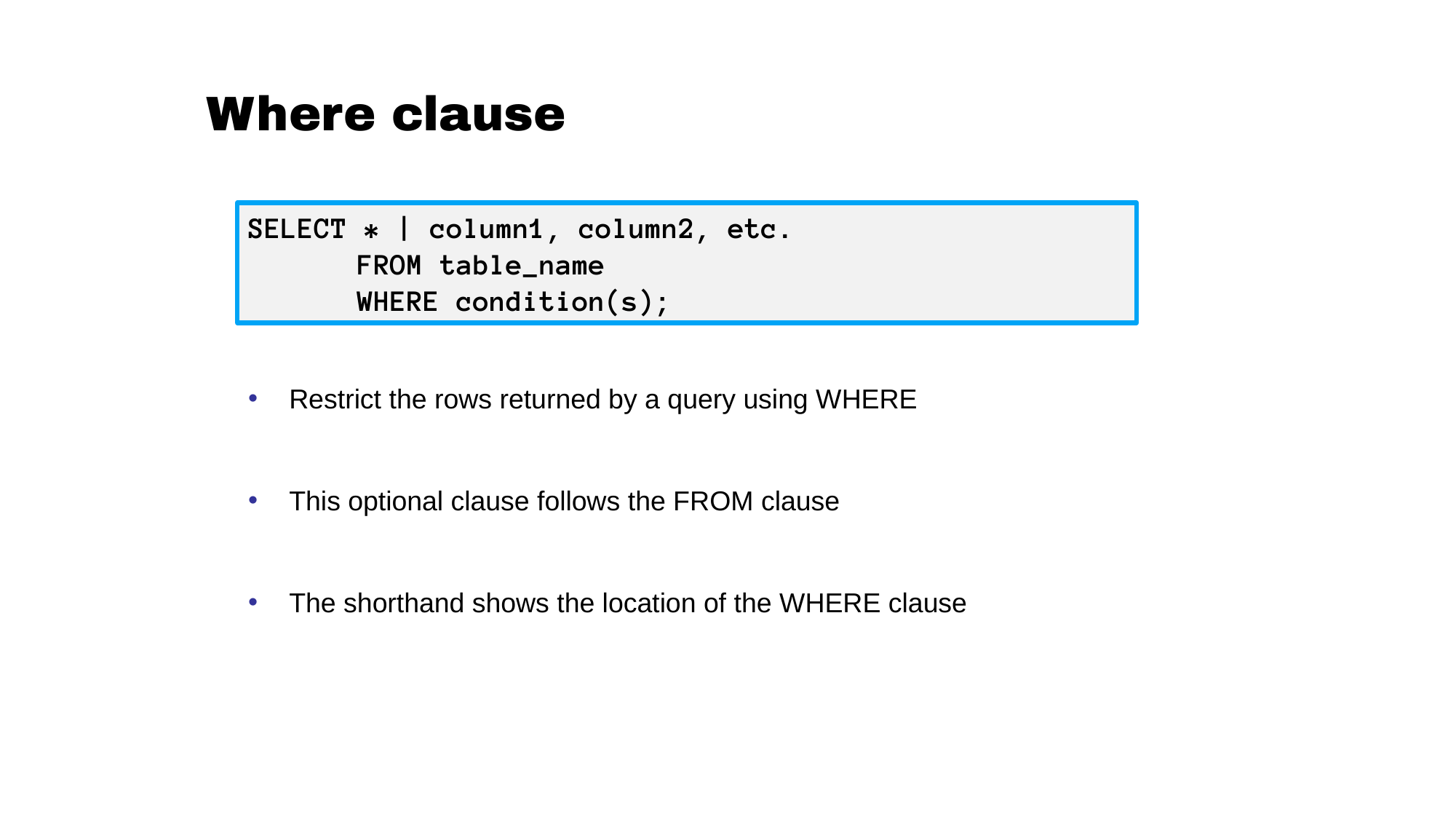

# Where clause
SELECT * | column1, column2, etc.
	FROM table_name
	WHERE condition(s);
Restrict the rows returned by a query using WHERE

This optional clause follows the FROM clause

The shorthand shows the location of the WHERE clause